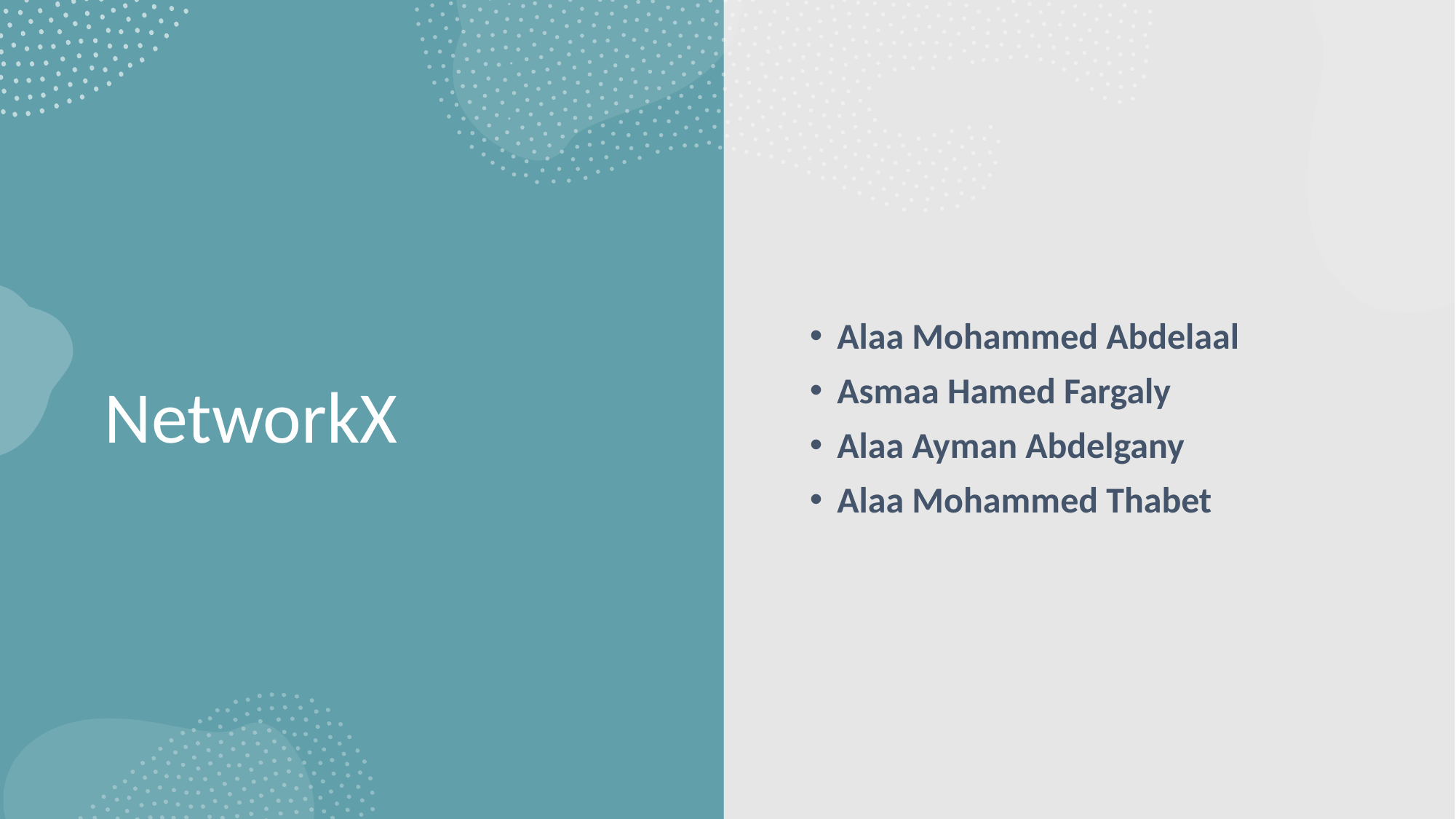

Alaa Mohammed Abdelaal
Asmaa Hamed Fargaly
Alaa Ayman Abdelgany
Alaa Mohammed Thabet
# NetworkX